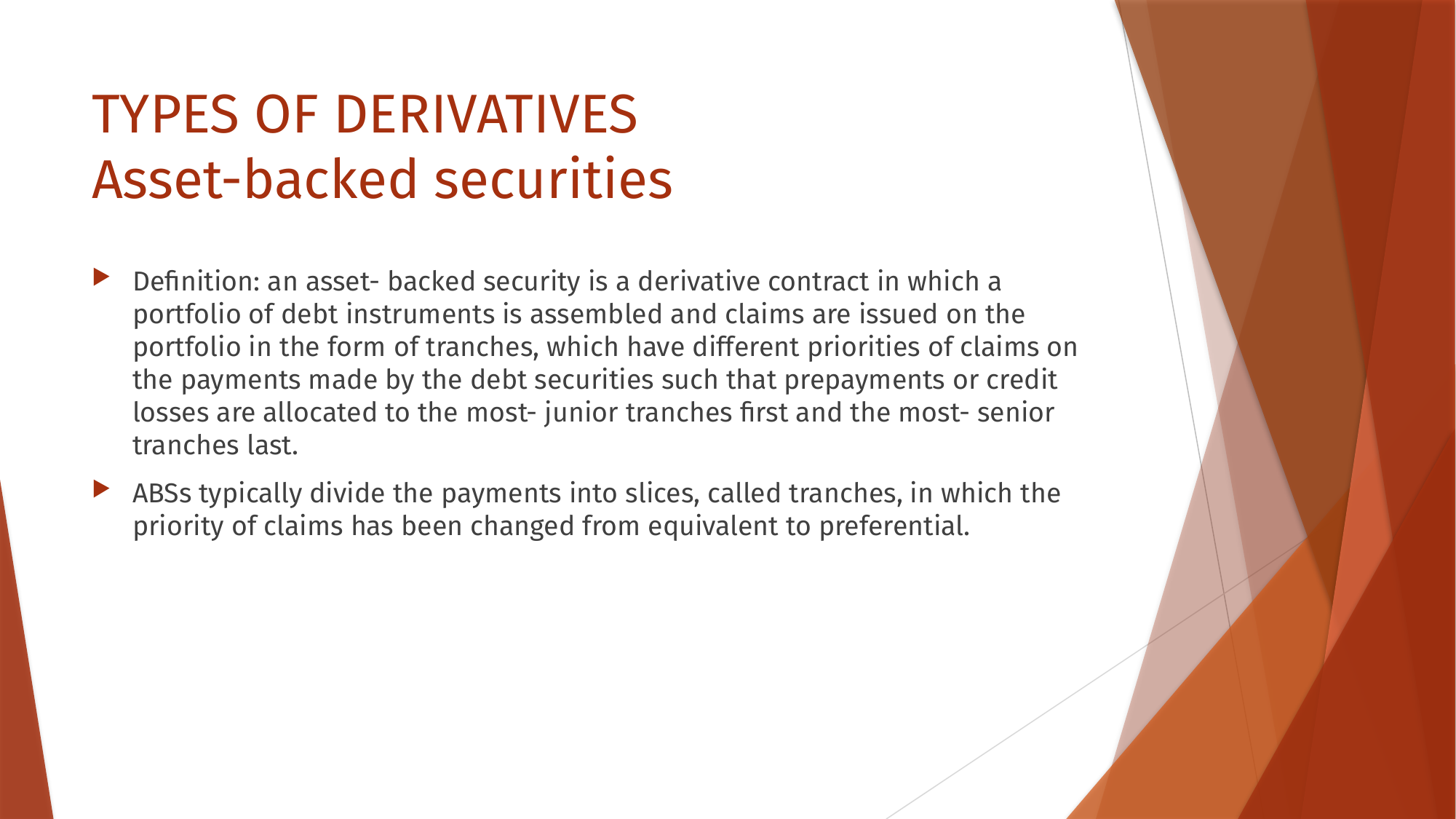

# TYPES OF DERIVATIVES Asset-backed securities
Definition: an asset- backed security is a derivative contract in which a portfolio of debt instruments is assembled and claims are issued on the portfolio in the form of tranches, which have different priorities of claims on the payments made by the debt securities such that prepayments or credit losses are allocated to the most- junior tranches first and the most- senior tranches last.
ABSs typically divide the payments into slices, called tranches, in which the priority of claims has been changed from equivalent to preferential.